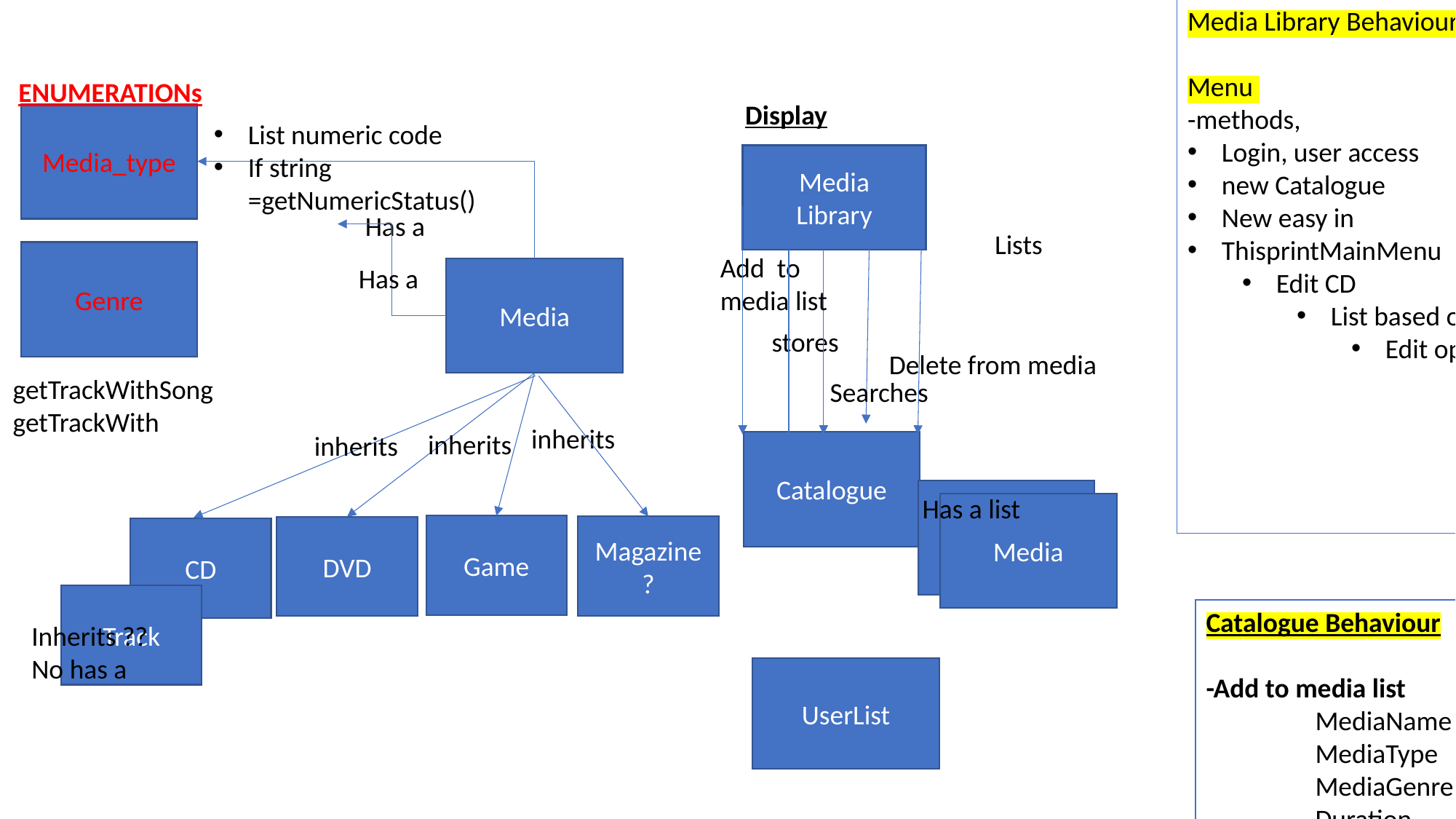

Media Library Behaviour

Menu
-methods,
Login, user access
new Catalogue
New easy in
ThisprintMainMenu
Edit CD
List based on Find
Edit options (mediaName,
		   Media Type..

ENUMERATIONs
Display
Media_type
List numeric code
If string =getNumericStatus()

Media
Library
Has a
Lists
Genre
Add  to
media list
Has a
Media
stores
Delete from media
getTrackWithSong
getTrackWith

Searches
inherits
inherits
inherits
Catalogue
Media
Has a list
Media
Game
Magazine?
DVD
CD
Track
Catalogue Behaviour

-Add to media list
	MediaName
	MediaType
	MediaGenre
	Duration
-Find
-Delete
-Edit
       1)find media list
       2)list entries
       3)Allow you to change mediaName,
		             Media Type,
		              …
		             Duration

Inherits ??
No has a
UserList